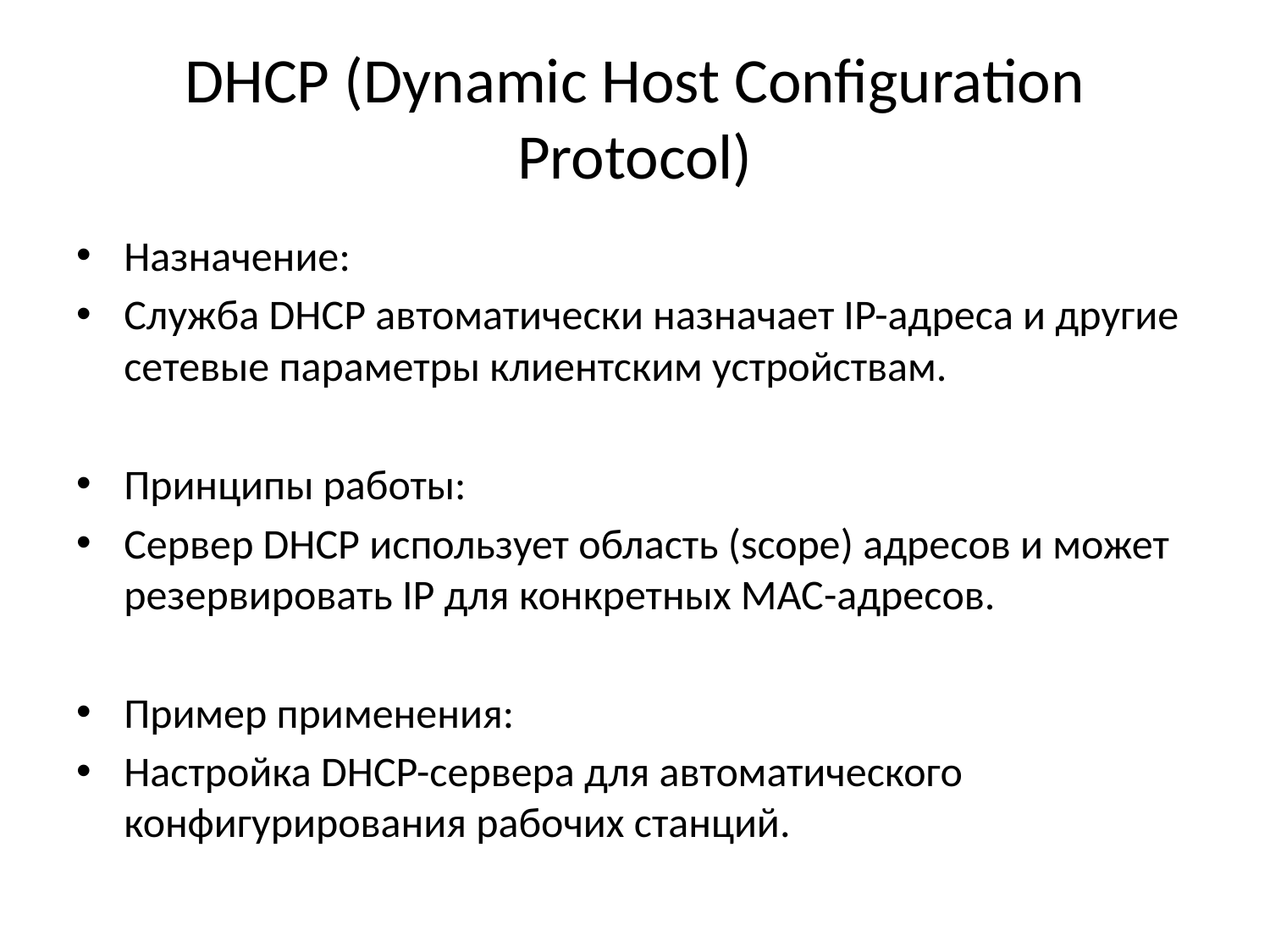

# DHCP (Dynamic Host Configuration Protocol)
Назначение:
Служба DHCP автоматически назначает IP-адреса и другие сетевые параметры клиентским устройствам.

Принципы работы:
Сервер DHCP использует область (scope) адресов и может резервировать IP для конкретных MAC-адресов.

Пример применения:
Настройка DHCP-сервера для автоматического конфигурирования рабочих станций.